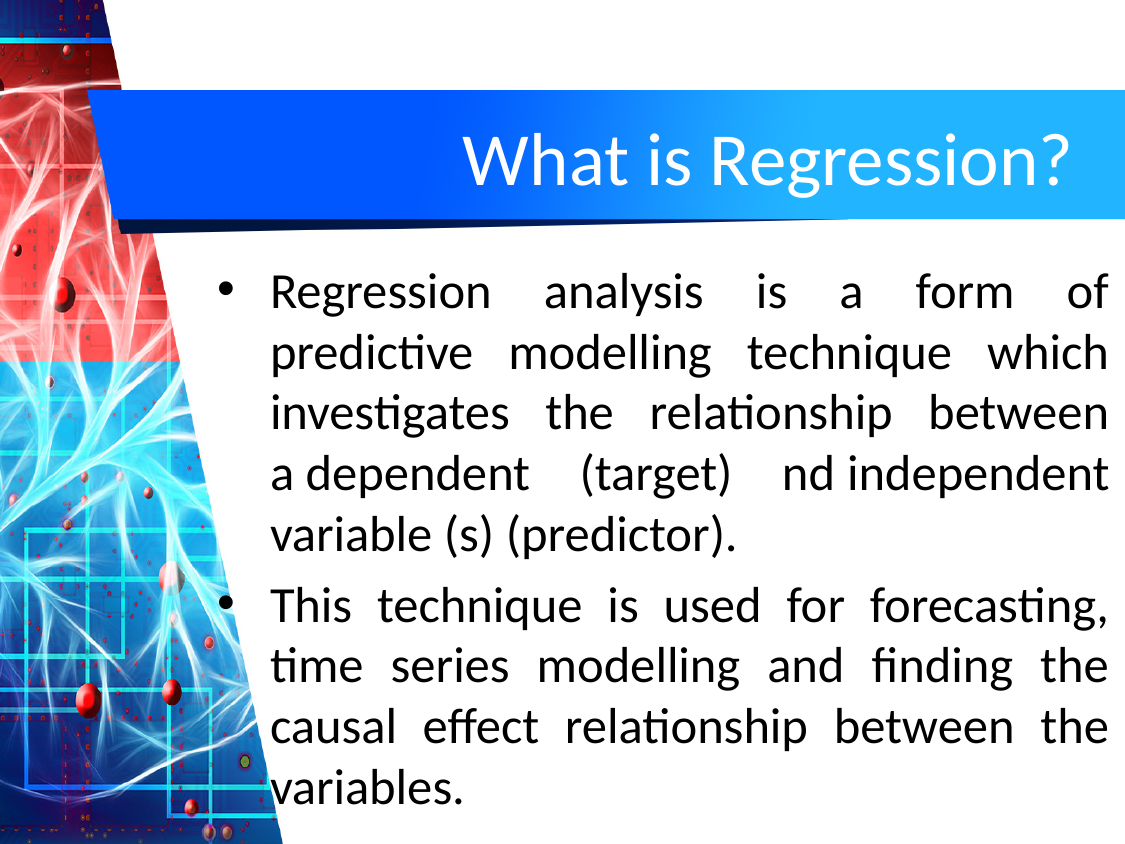

# What is Regression?
Regression analysis is a form of predictive modelling technique which investigates the relationship between a dependent (target) nd independent variable (s) (predictor).
This technique is used for forecasting, time series modelling and finding the causal effect relationship between the variables.